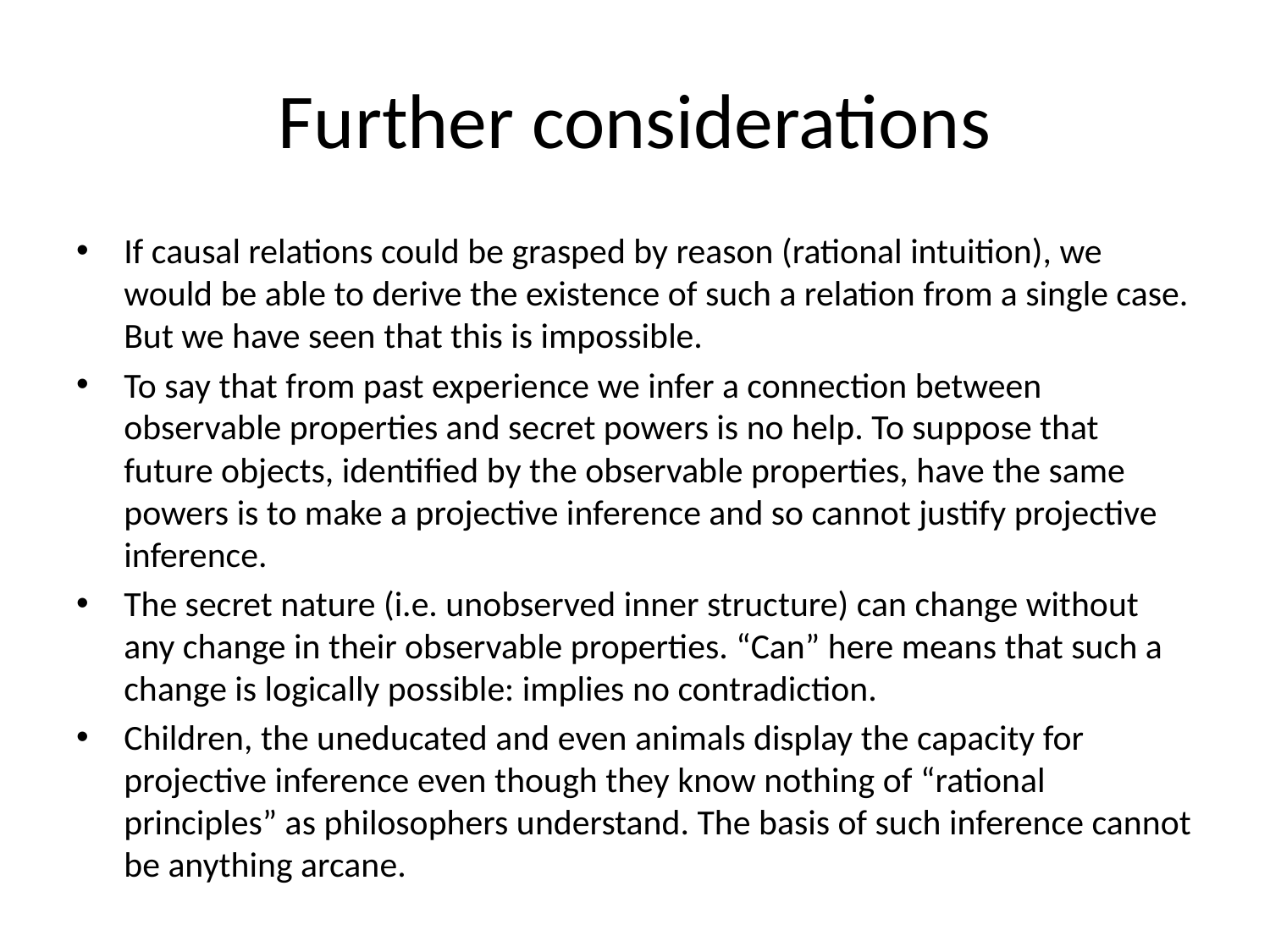

# Further considerations
If causal relations could be grasped by reason (rational intuition), we would be able to derive the existence of such a relation from a single case. But we have seen that this is impossible.
To say that from past experience we infer a connection between observable properties and secret powers is no help. To suppose that future objects, identified by the observable properties, have the same powers is to make a projective inference and so cannot justify projective inference.
The secret nature (i.e. unobserved inner structure) can change without any change in their observable properties. “Can” here means that such a change is logically possible: implies no contradiction.
Children, the uneducated and even animals display the capacity for projective inference even though they know nothing of “rational principles” as philosophers understand. The basis of such inference cannot be anything arcane.